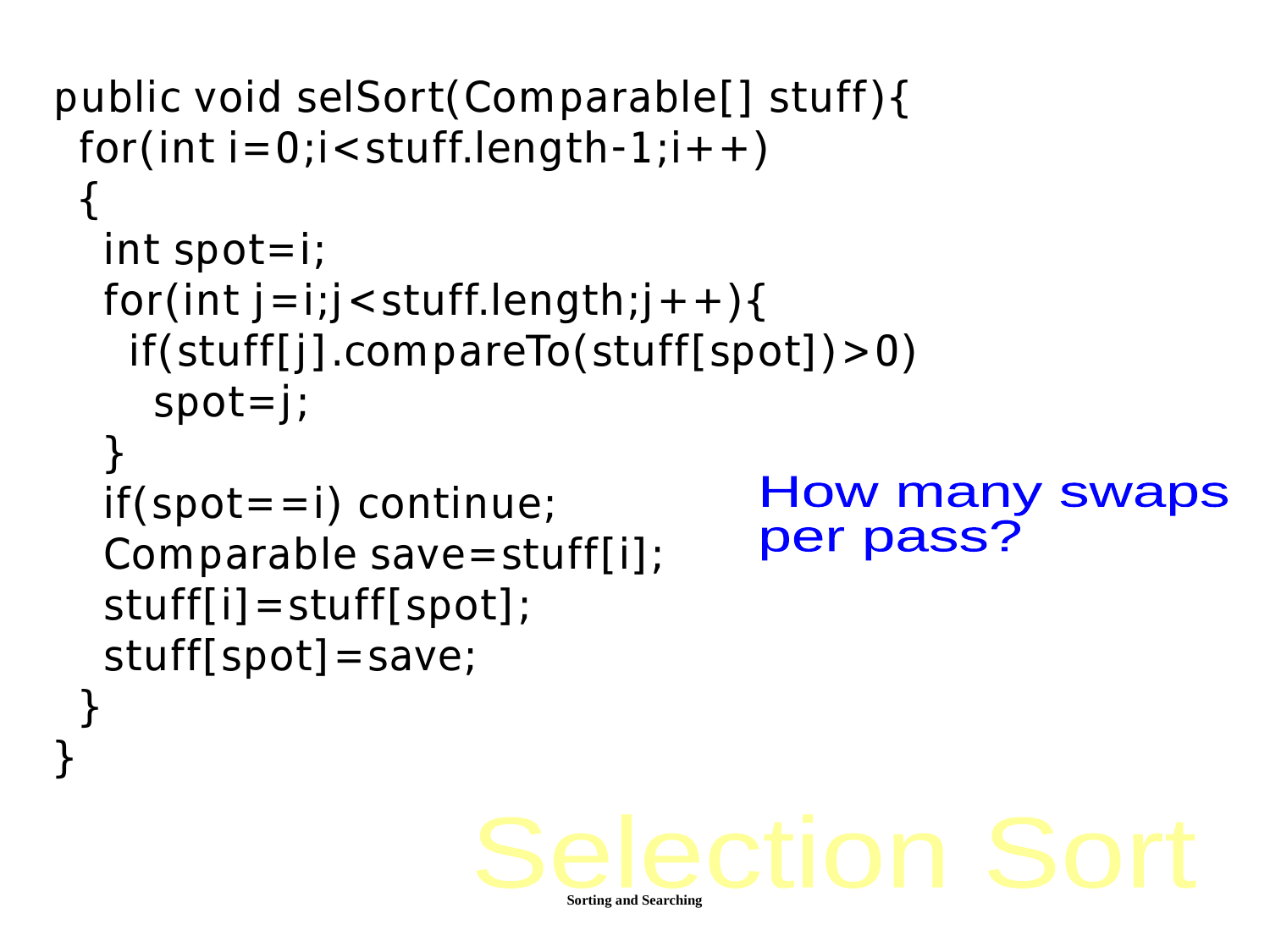

public void selSort(Comparable[] stuff){
  for(int i=0;i<stuff.length-1;i++)
  {
    int spot=i;
    for(int j=i;j<stuff.length;j++){
      if(stuff[j].compareTo(stuff[spot])>0)
        spot=j;
    }
    if(spot==i) continue;
    Comparable save=stuff[i];
    stuff[i]=stuff[spot];
    stuff[spot]=save;
  }
}
How many swaps
per pass?
Selection Sort
Sorting and Searching